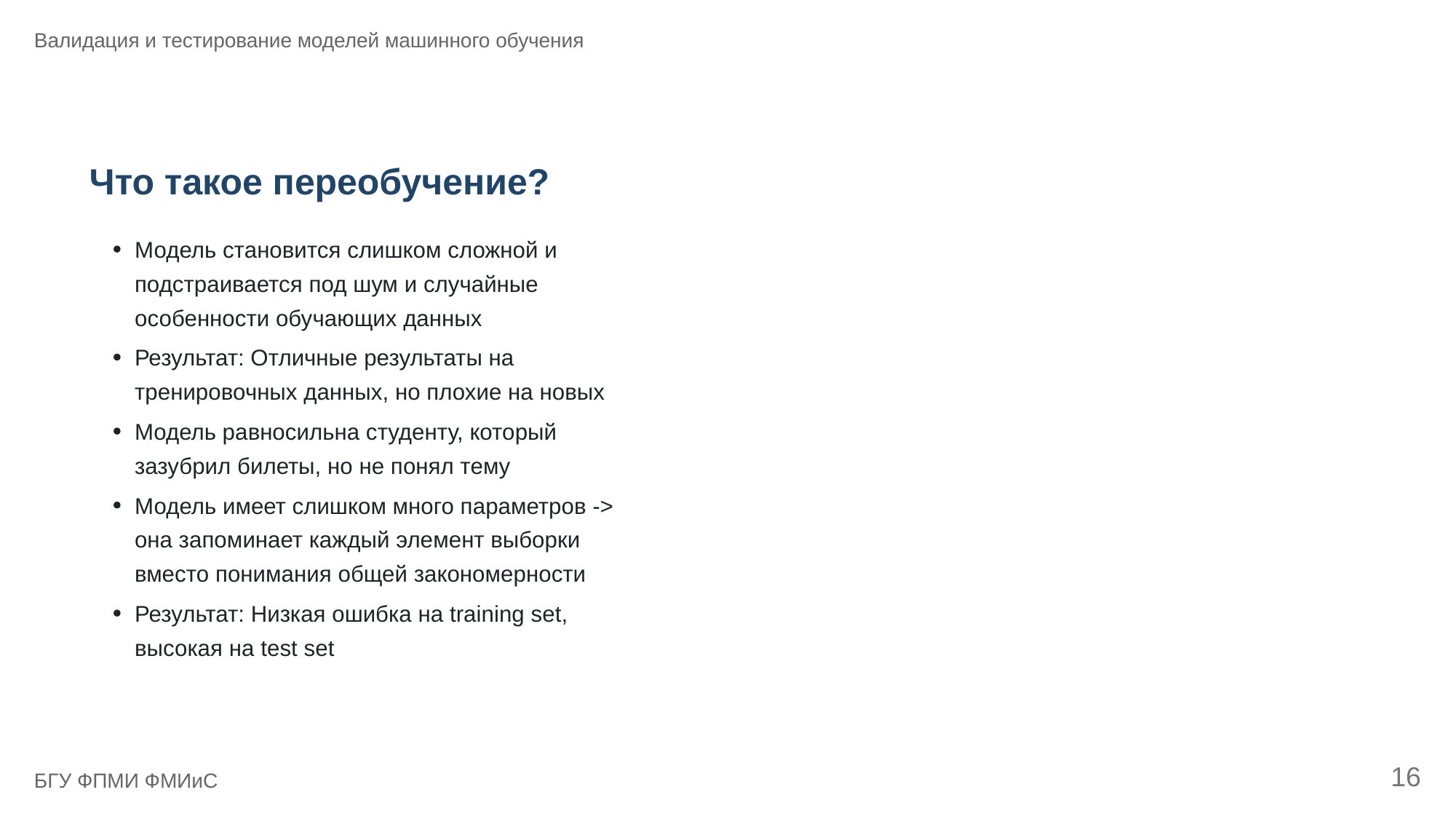

Валидация и тестирование моделей машинного обучения
Что такое переобучение?
Модель становится слишком сложной и

подстраивается под шум и случайные
особенности обучающих данных
Результат: Отличные результаты на

тренировочных данных, но плохие на новых
Модель равносильна студенту, который

зазубрил билеты, но не понял тему
Модель имеет слишком много параметров ->

она запоминает каждый элемент выборки
вместо понимания общей закономерности
Результат: Низкая ошибка на training set,

высокая на test set
16
БГУ ФПМИ ФМИиС